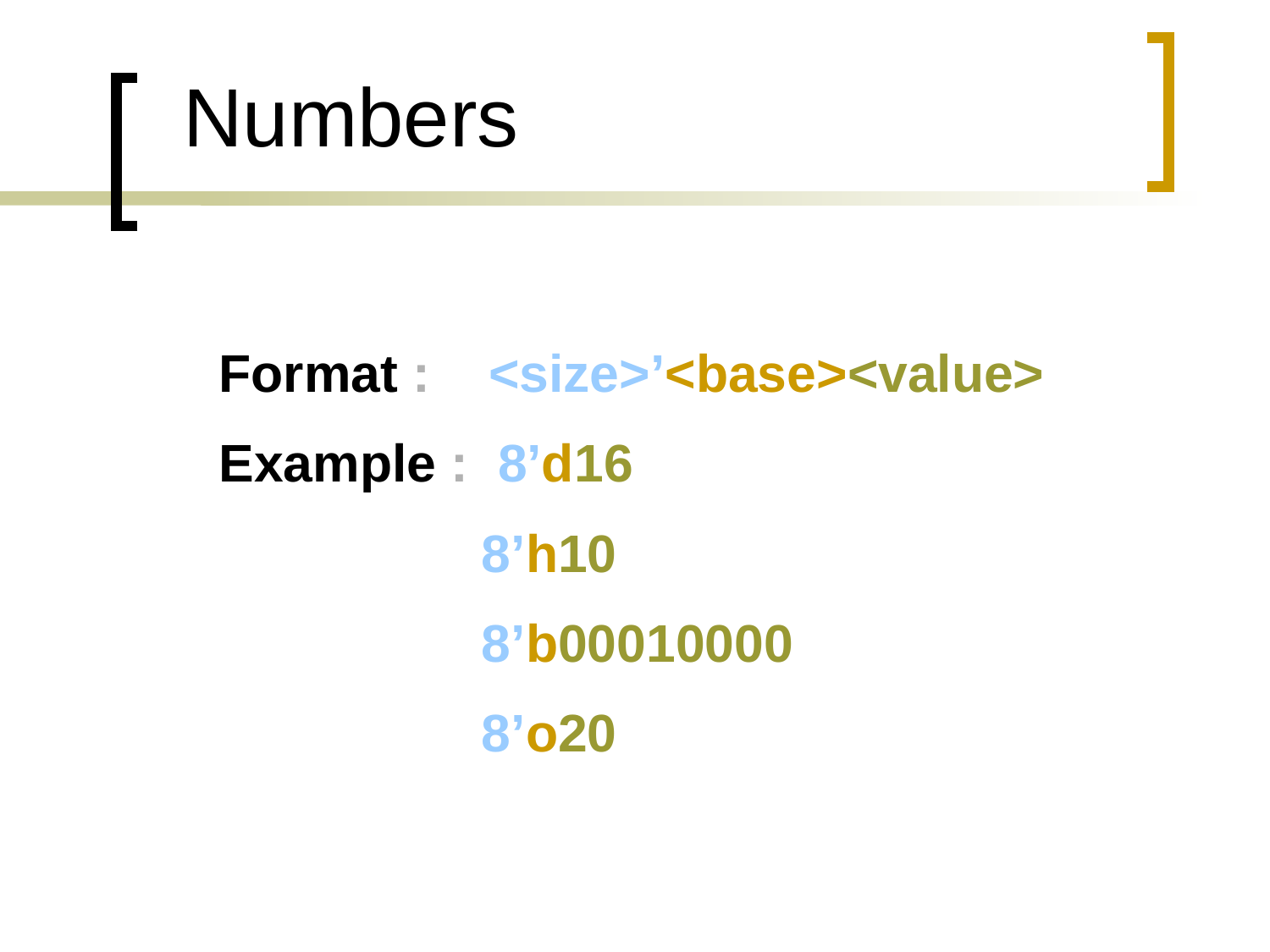

# Numbers
Format :    <size>’<base><value>
Example :  8’d16
                  8’h10
                  8’b00010000
                  8’o20